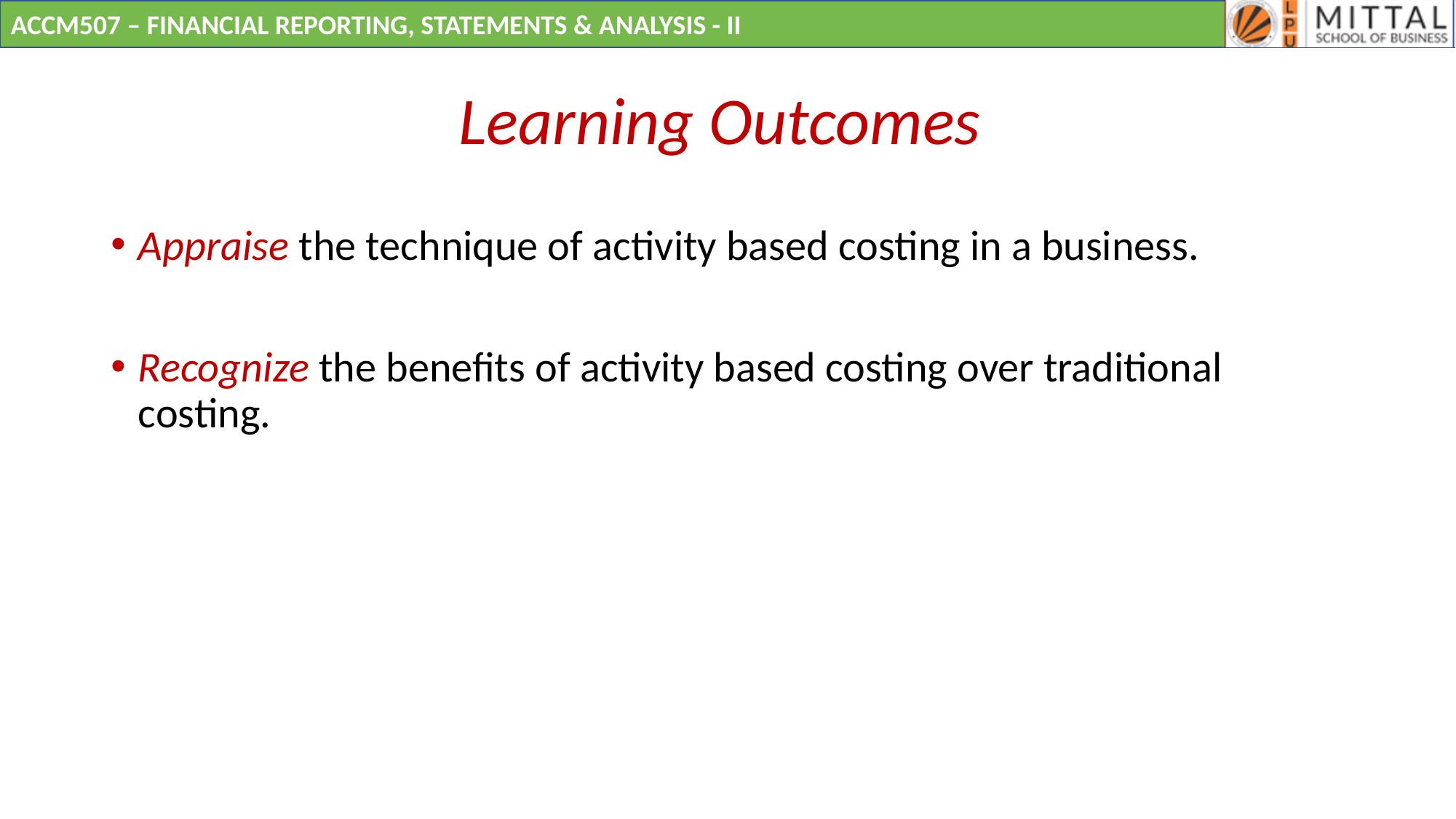

# Learning Outcomes
Appraise the technique of activity based costing in a business.

Recognize the benefits of activity based costing over traditional costing.